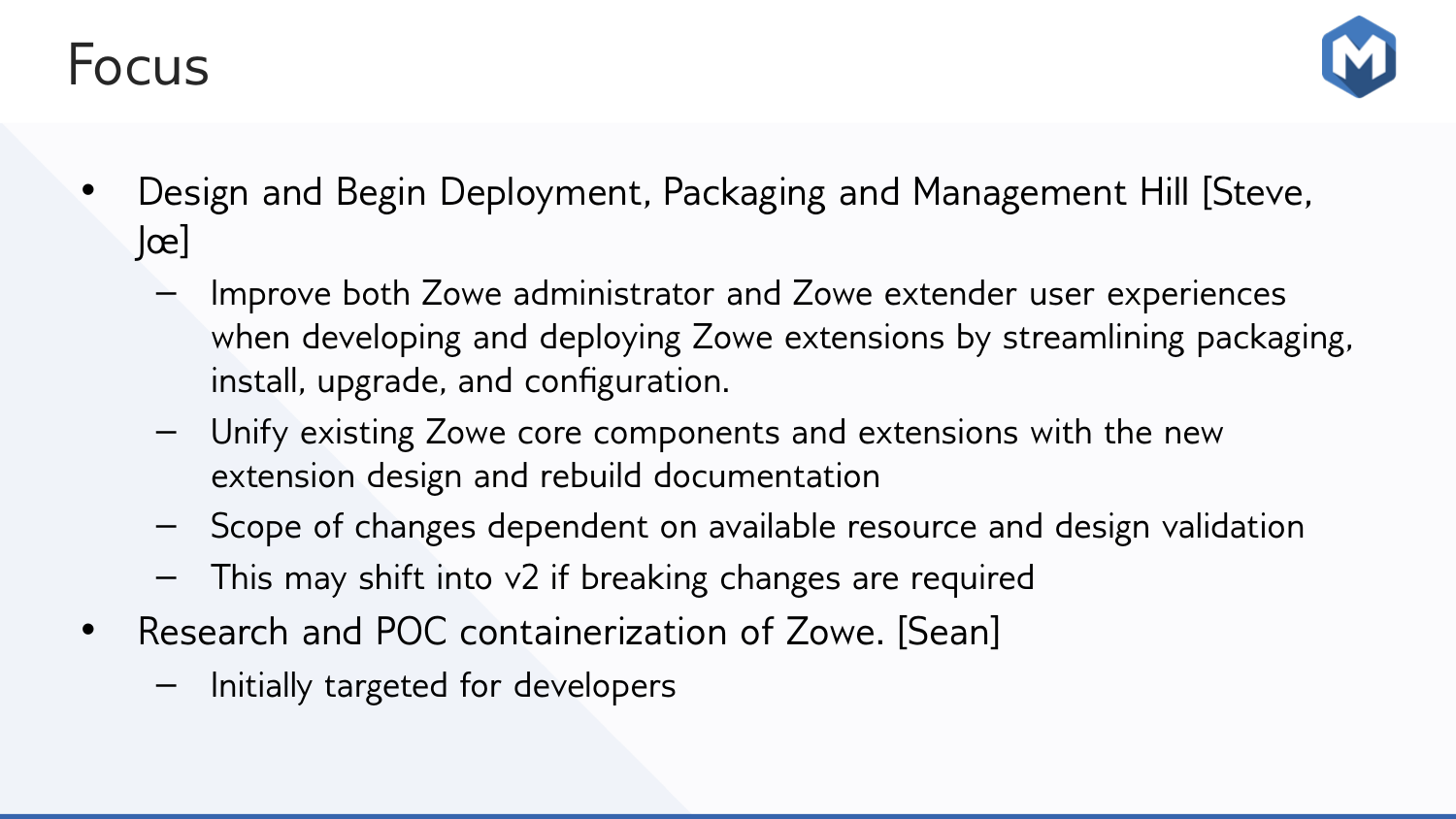

# Focus
Design and Begin Deployment, Packaging and Management Hill [Steve, Joe]
Improve both Zowe administrator and Zowe extender user experiences when developing and deploying Zowe extensions by streamlining packaging, install, upgrade, and configuration.
Unify existing Zowe core components and extensions with the new extension design and rebuild documentation
Scope of changes dependent on available resource and design validation
This may shift into v2 if breaking changes are required
Research and POC containerization of Zowe. [Sean]
Initially targeted for developers